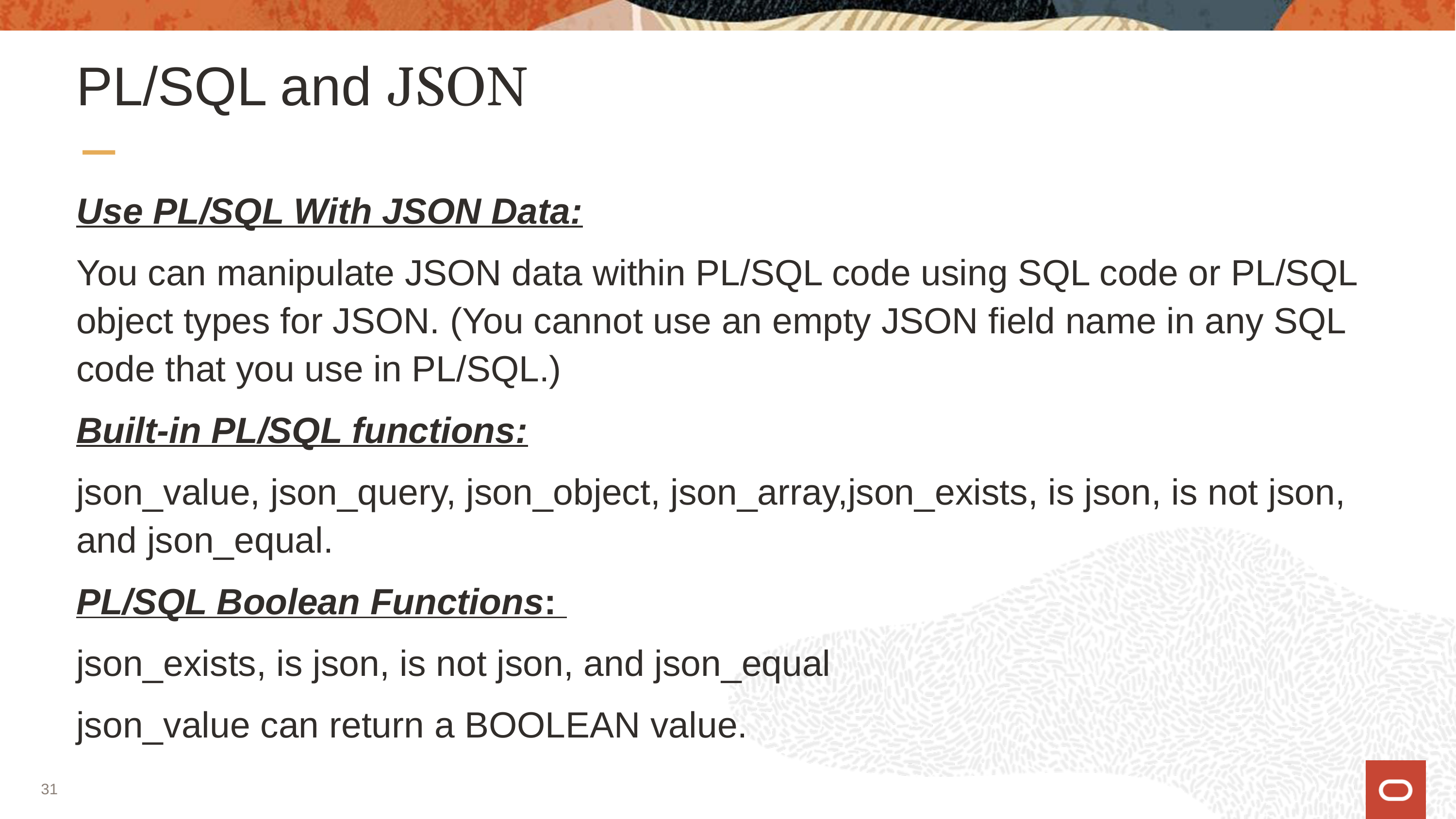

# PL/SQL and JSON
Use PL/SQL With JSON Data:
You can manipulate JSON data within PL/SQL code using SQL code or PL/SQL object types for JSON. (You cannot use an empty JSON field name in any SQL code that you use in PL/SQL.)
Built-in PL/SQL functions:
json_value, json_query, json_object, json_array,json_exists, is json, is not json, and json_equal.
PL/SQL Boolean Functions:
json_exists, is json, is not json, and json_equal
json_value can return a BOOLEAN value.